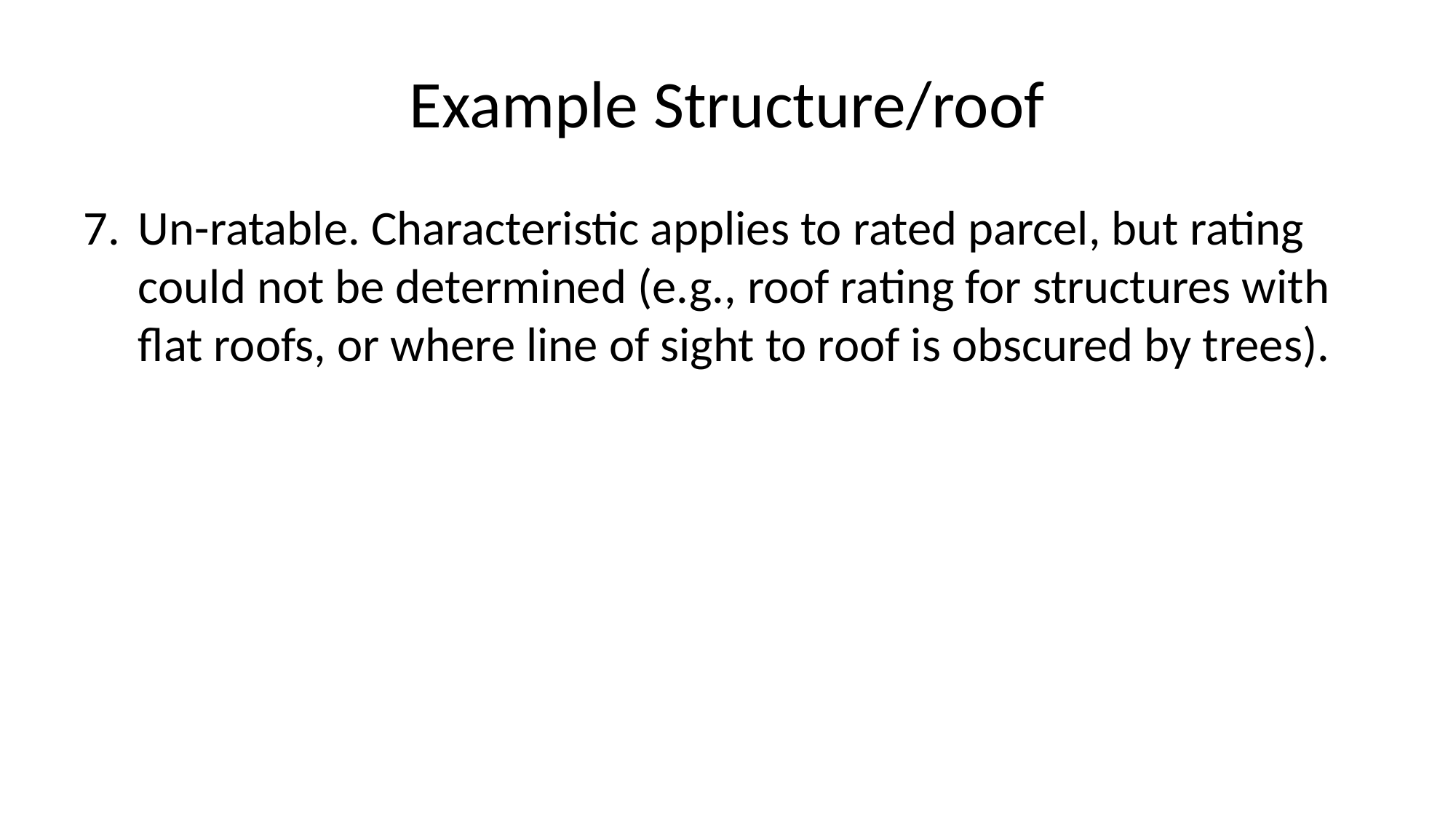

# Example Structure/roof
Un-ratable. Characteristic applies to rated parcel, but rating could not be determined (e.g., roof rating for structures with flat roofs, or where line of sight to roof is obscured by trees).